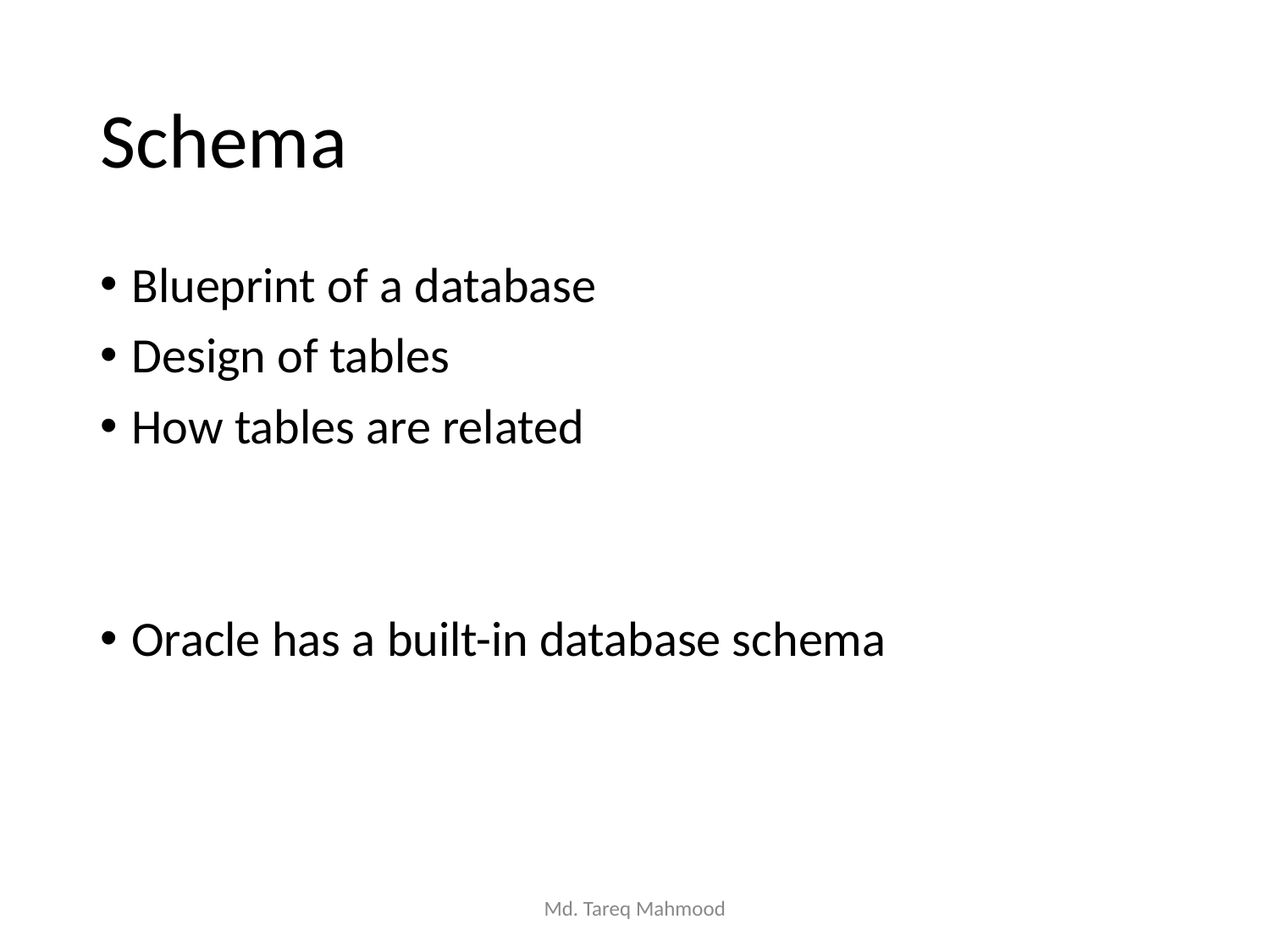

# Schema
Blueprint of a database
Design of tables
How tables are related

Oracle has a built-in database schema
Md. Tareq Mahmood